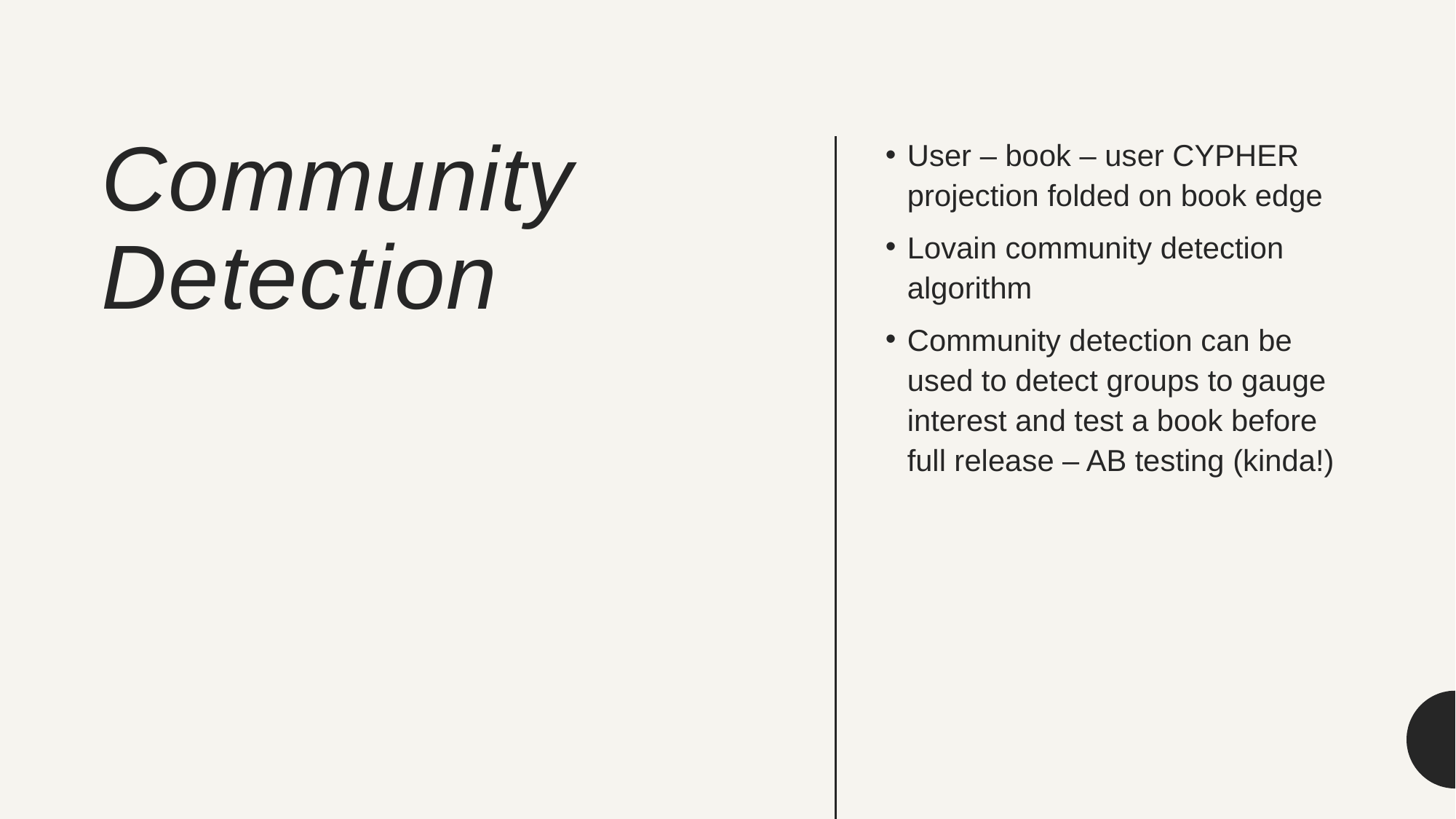

# Community Detection
User – book – user CYPHER projection folded on book edge
Lovain community detection algorithm
Community detection can be used to detect groups to gauge interest and test a book before full release – AB testing (kinda!)